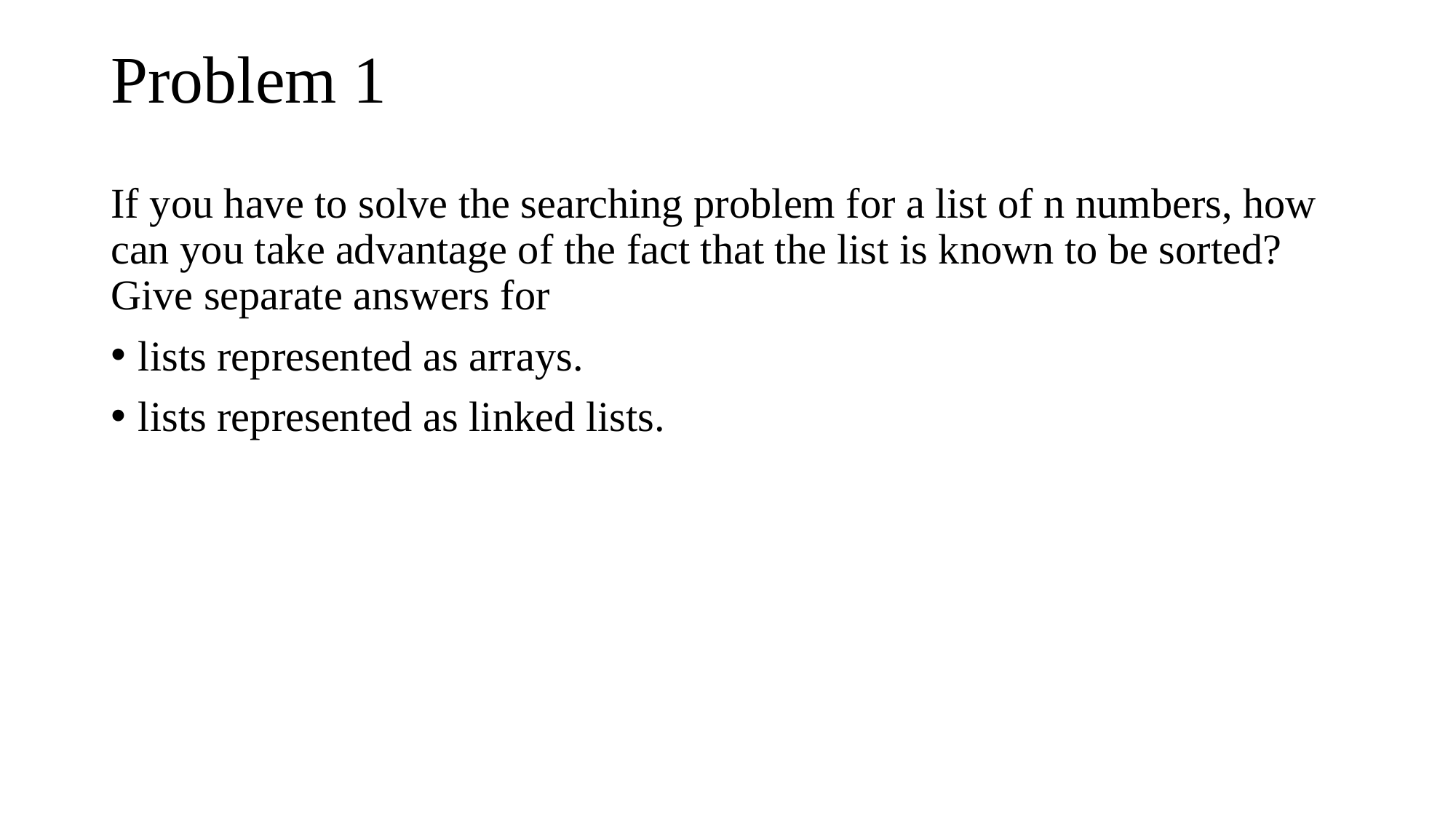

# Problem 1
If you have to solve the searching problem for a list of n numbers, how can you take advantage of the fact that the list is known to be sorted? Give separate answers for
lists represented as arrays.
lists represented as linked lists.